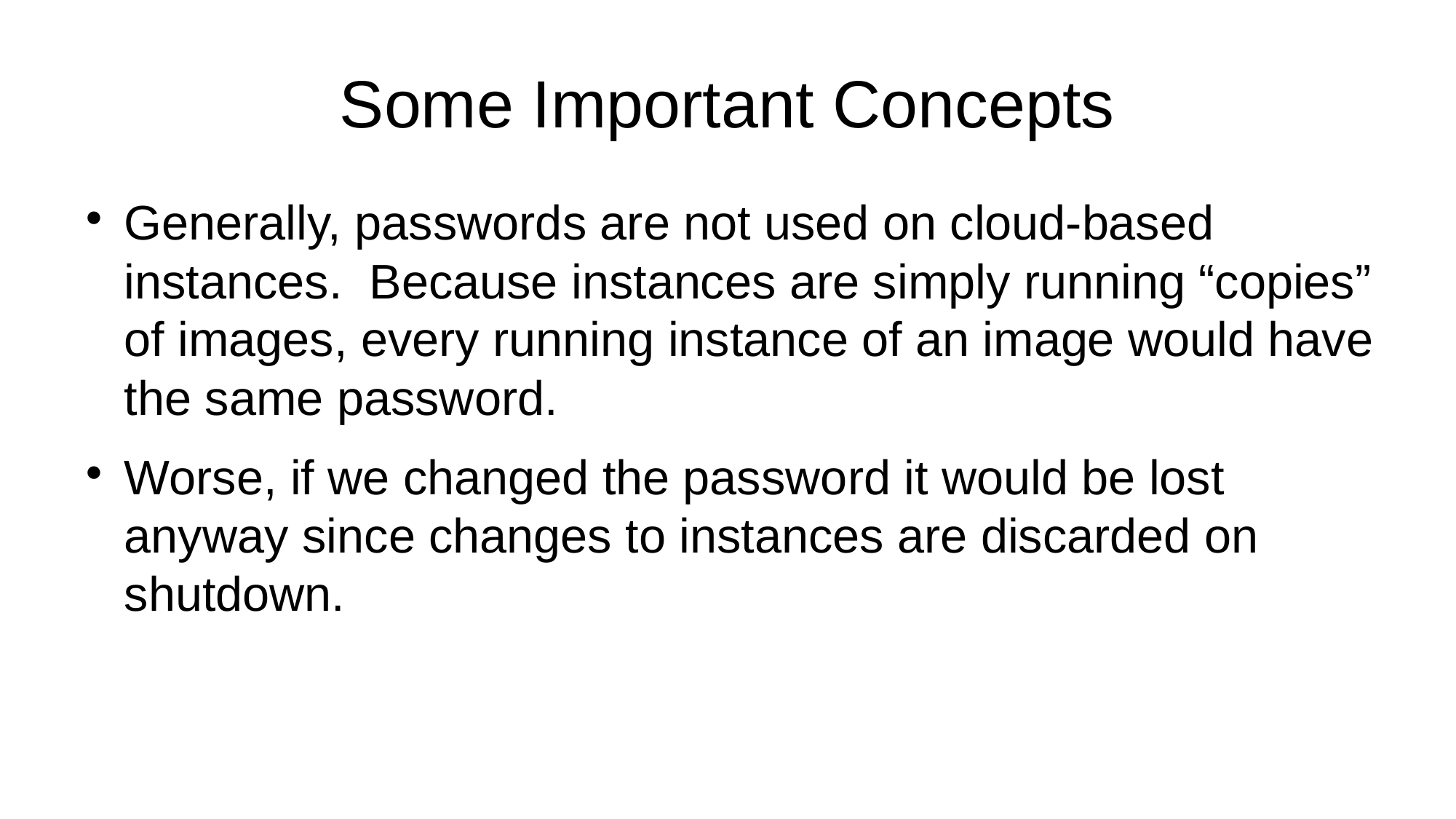

Some Important Concepts
Generally, passwords are not used on cloud-based instances.  Because instances are simply running “copies” of images, every running instance of an image would have the same password.
Worse, if we changed the password it would be lost anyway since changes to instances are discarded on shutdown.